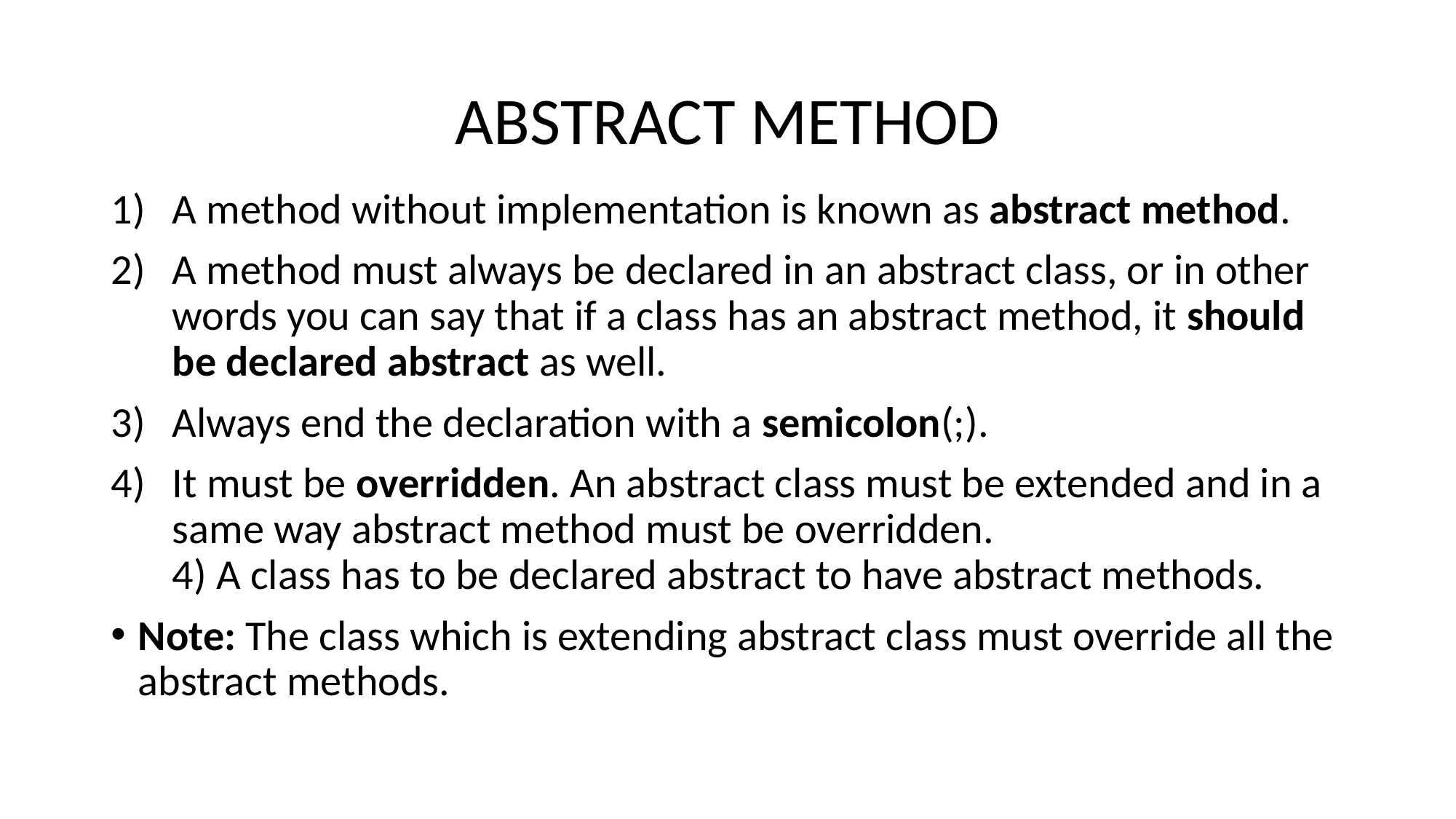

# ABSTRACT METHOD
A method without implementation is known as abstract method.
A method must always be declared in an abstract class, or in other words you can say that if a class has an abstract method, it should be declared abstract as well.
Always end the declaration with a semicolon(;).
It must be overridden. An abstract class must be extended and in a same way abstract method must be overridden.
4) A class has to be declared abstract to have abstract methods.
Note: The class which is extending abstract class must override all the abstract methods.